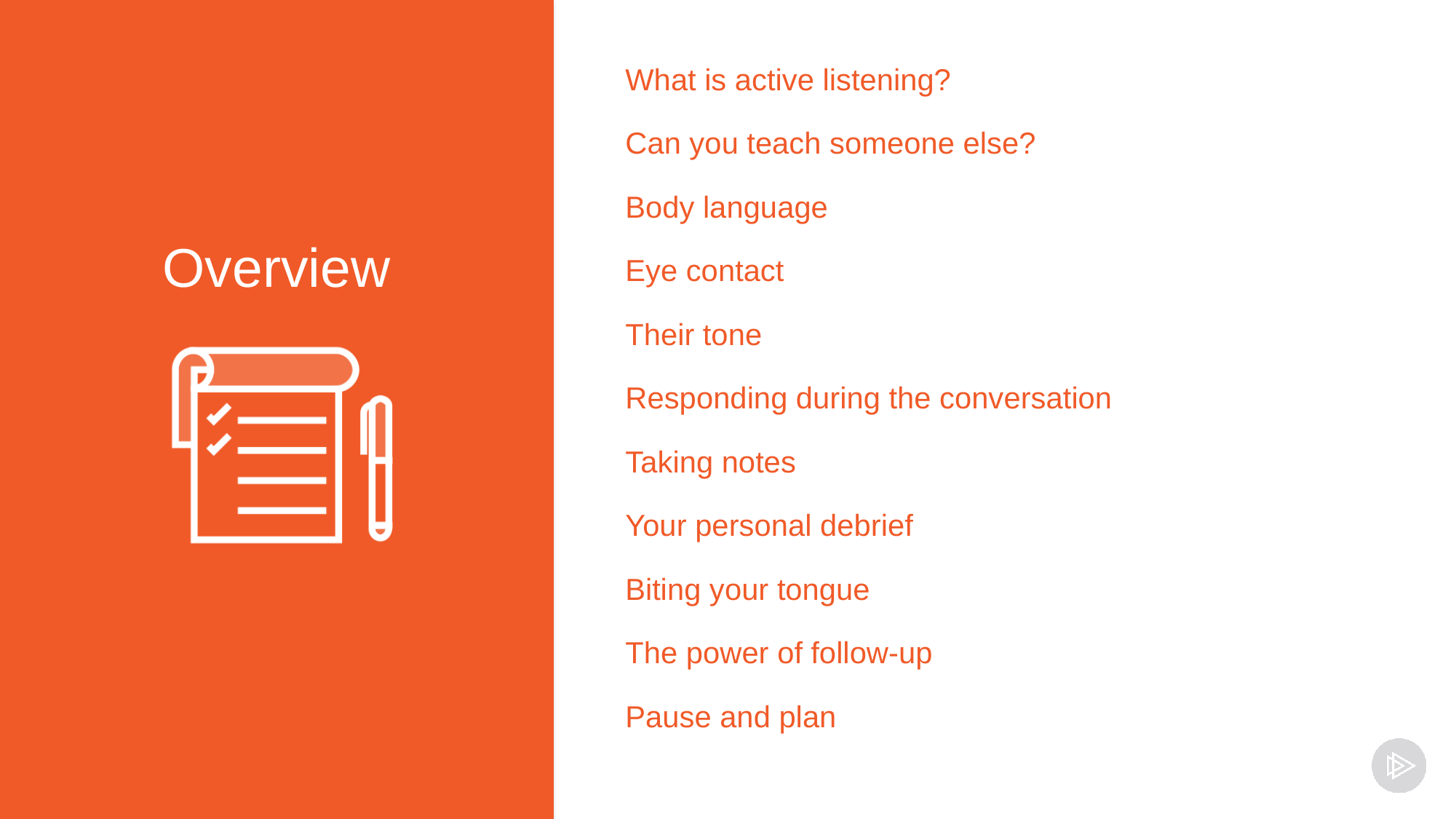

What is active listening?
Can you teach someone else?
Body language
Eye contact
Their tone
Responding during the conversation
Taking notes
Your personal debrief
Biting your tongue
The power of follow-up
Pause and plan
Overview